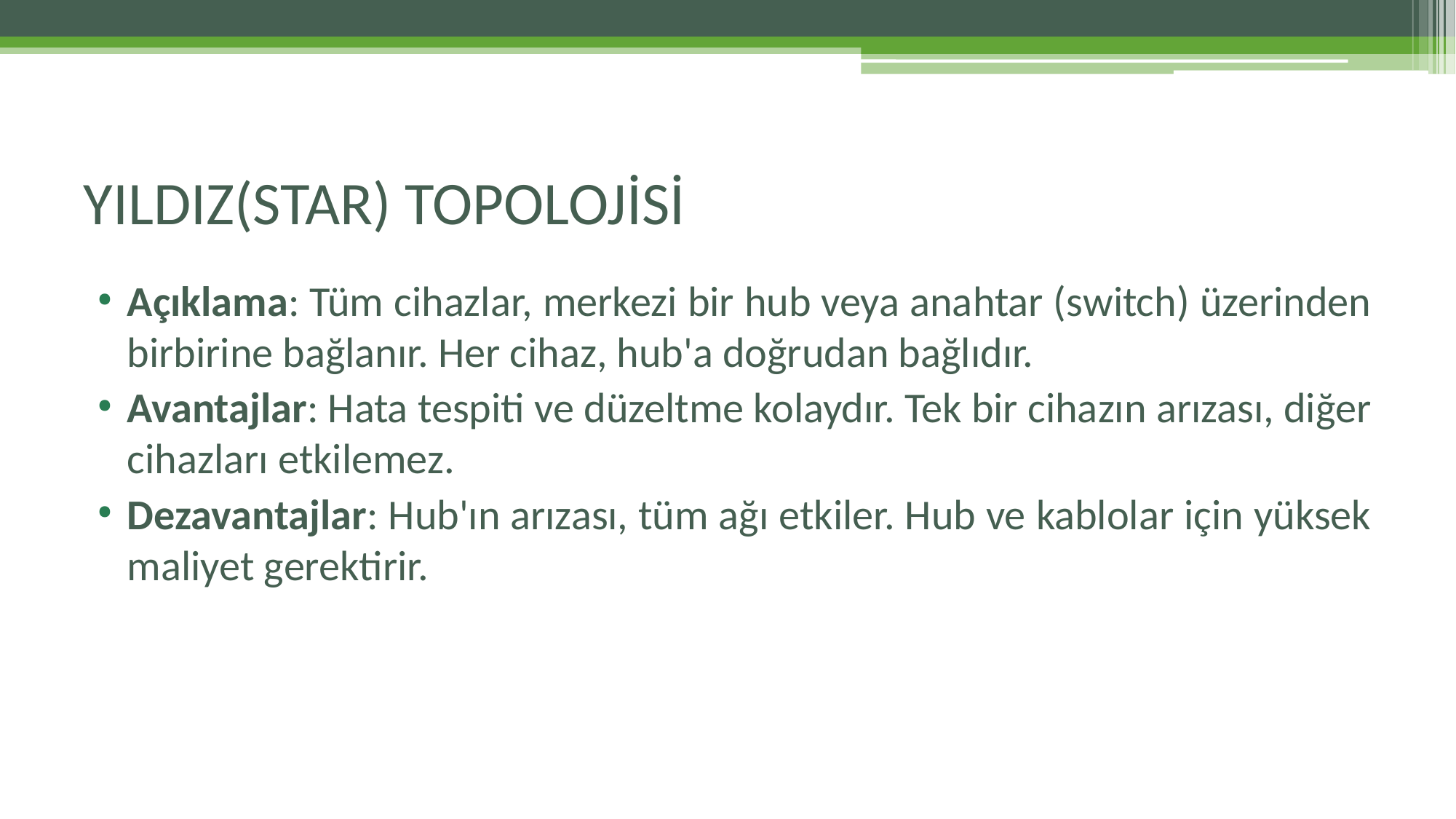

# YILDIZ(STAR) TOPOLOJİSİ
Açıklama: Tüm cihazlar, merkezi bir hub veya anahtar (switch) üzerinden birbirine bağlanır. Her cihaz, hub'a doğrudan bağlıdır.
Avantajlar: Hata tespiti ve düzeltme kolaydır. Tek bir cihazın arızası, diğer cihazları etkilemez.
Dezavantajlar: Hub'ın arızası, tüm ağı etkiler. Hub ve kablolar için yüksek maliyet gerektirir.